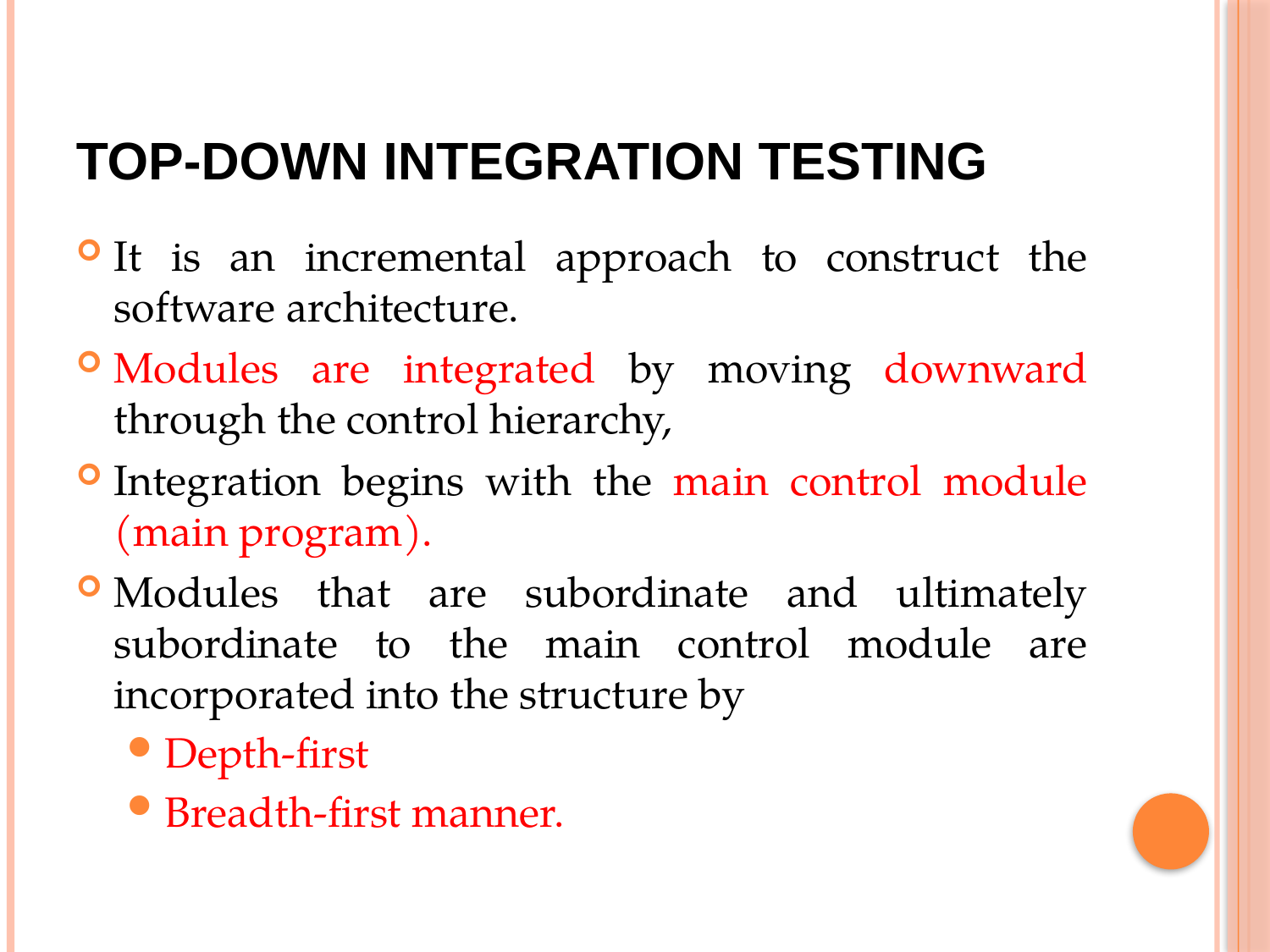

# TOP-DOWN INTEGRATION TESTING
It is an incremental approach to construct the software architecture.
Modules are integrated by moving downward through the control hierarchy,
Integration begins with the main control module (main program).
Modules that are subordinate and ultimately subordinate to the main control module are incorporated into the structure by
Depth-first
Breadth-first manner.